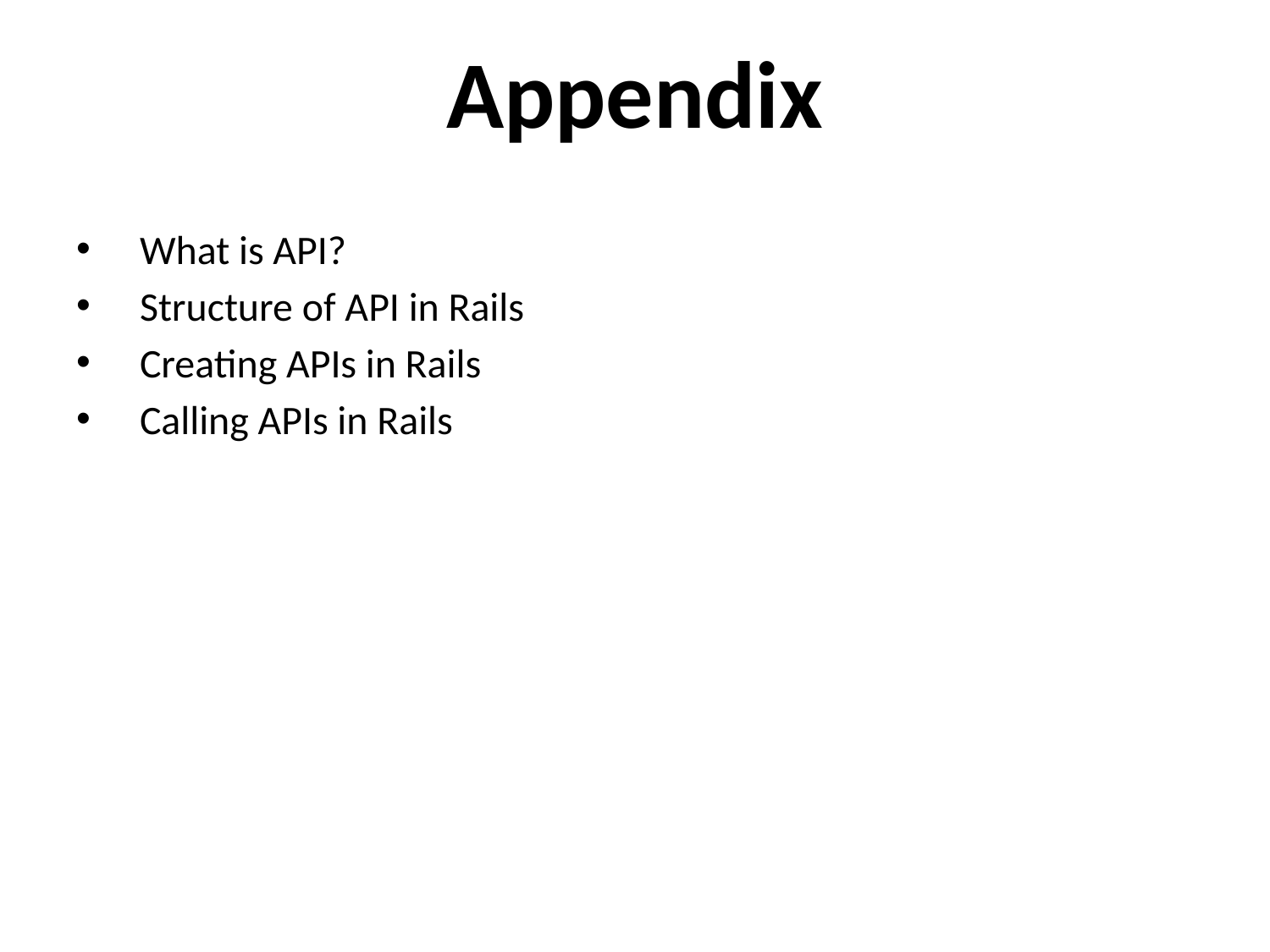

# Appendix
What is API?
Structure of API in Rails
Creating APIs in Rails
Calling APIs in Rails